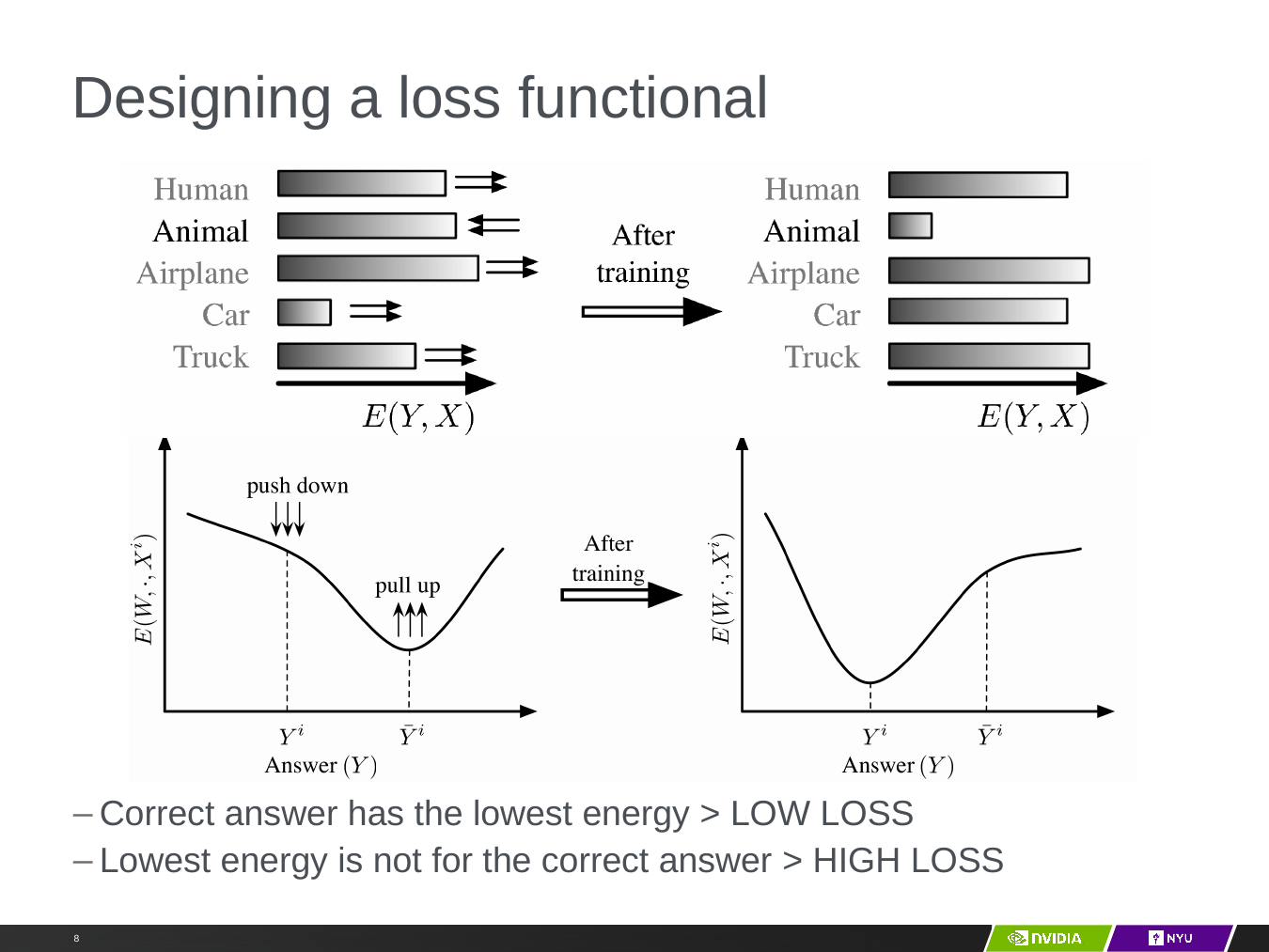

# Designing a loss functional

Correct answer has the lowest energy ­> LOW LOSS
Lowest energy is not for the correct answer ­> HIGH LOSS